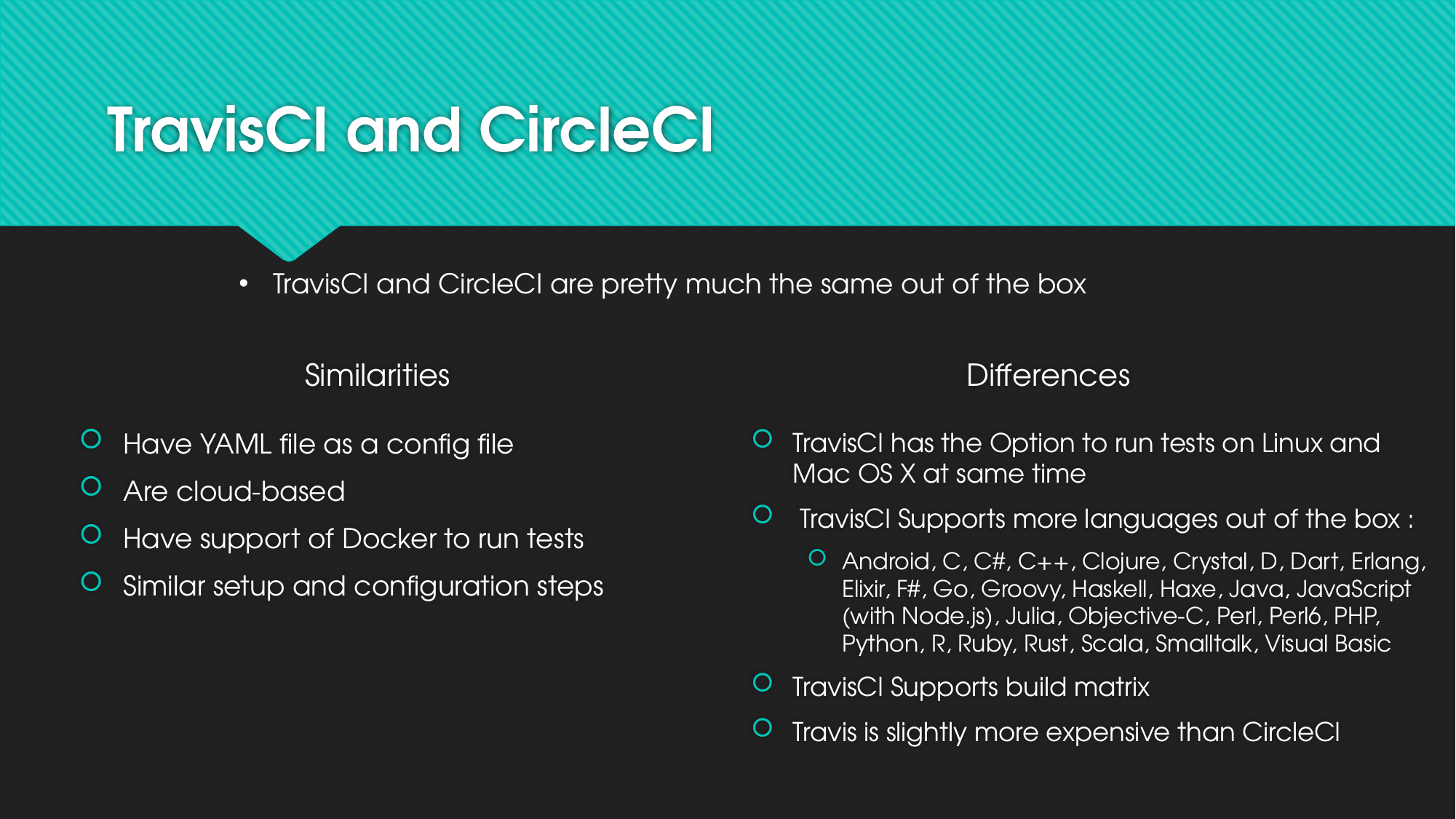

# TravisCI and CircleCI
TravisCI and CircleCI are pretty much the same out of the box
Similarities
Differences
Have YAML file as a config file
Are cloud-based
Have support of Docker to run tests
Similar setup and configuration steps

TravisCI has the Option to run tests on Linux and Mac OS X at same time
 TravisCI Supports more languages out of the box :
Android, C, C#, C++, Clojure, Crystal, D, Dart, Erlang, Elixir, F#, Go, Groovy, Haskell, Haxe, Java, JavaScript (with Node.js), Julia, Objective-C, Perl, Perl6, PHP, Python, R, Ruby, Rust, Scala, Smalltalk, Visual Basic
TravisCI Supports build matrix
Travis is slightly more expensive than CircleCI